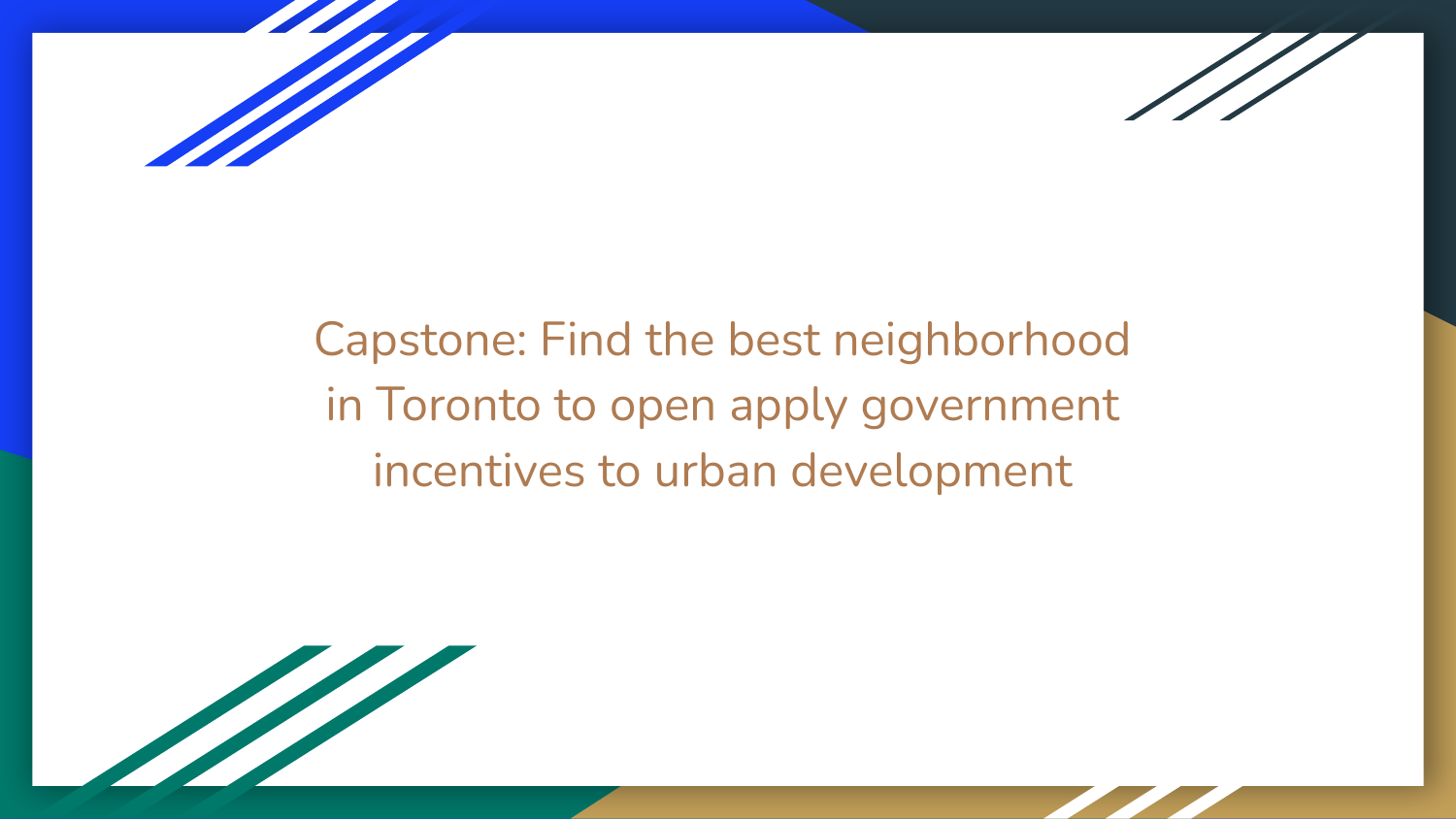

# Capstone: Find the best neighborhood in Toronto to open apply government incentives to urban development